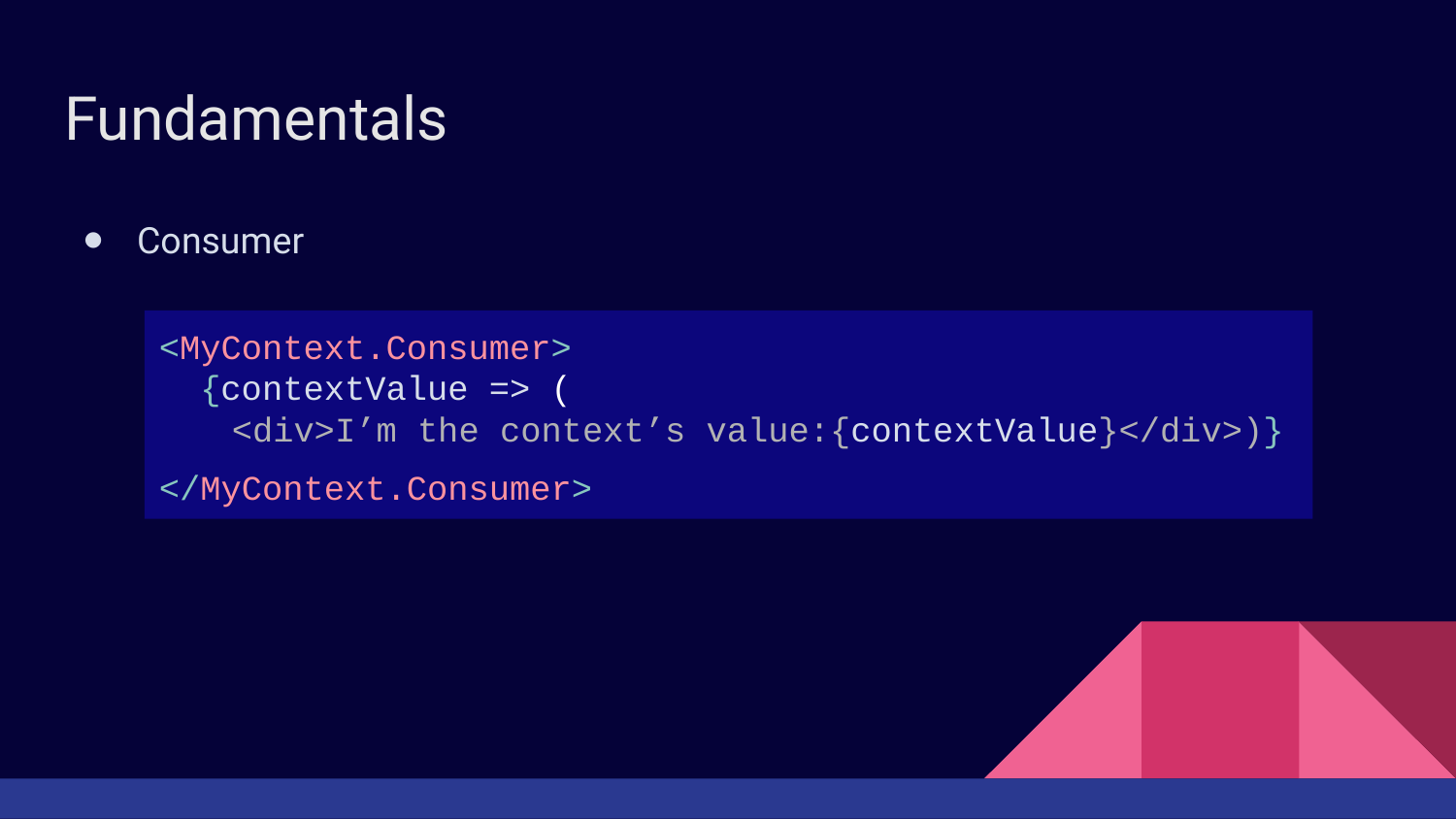

# Fundamentals
Consumer

<MyContext.Consumer>
  {contextValue => (
<div>I’m the context’s value:{contextValue}</div>)}
</MyContext.Consumer>